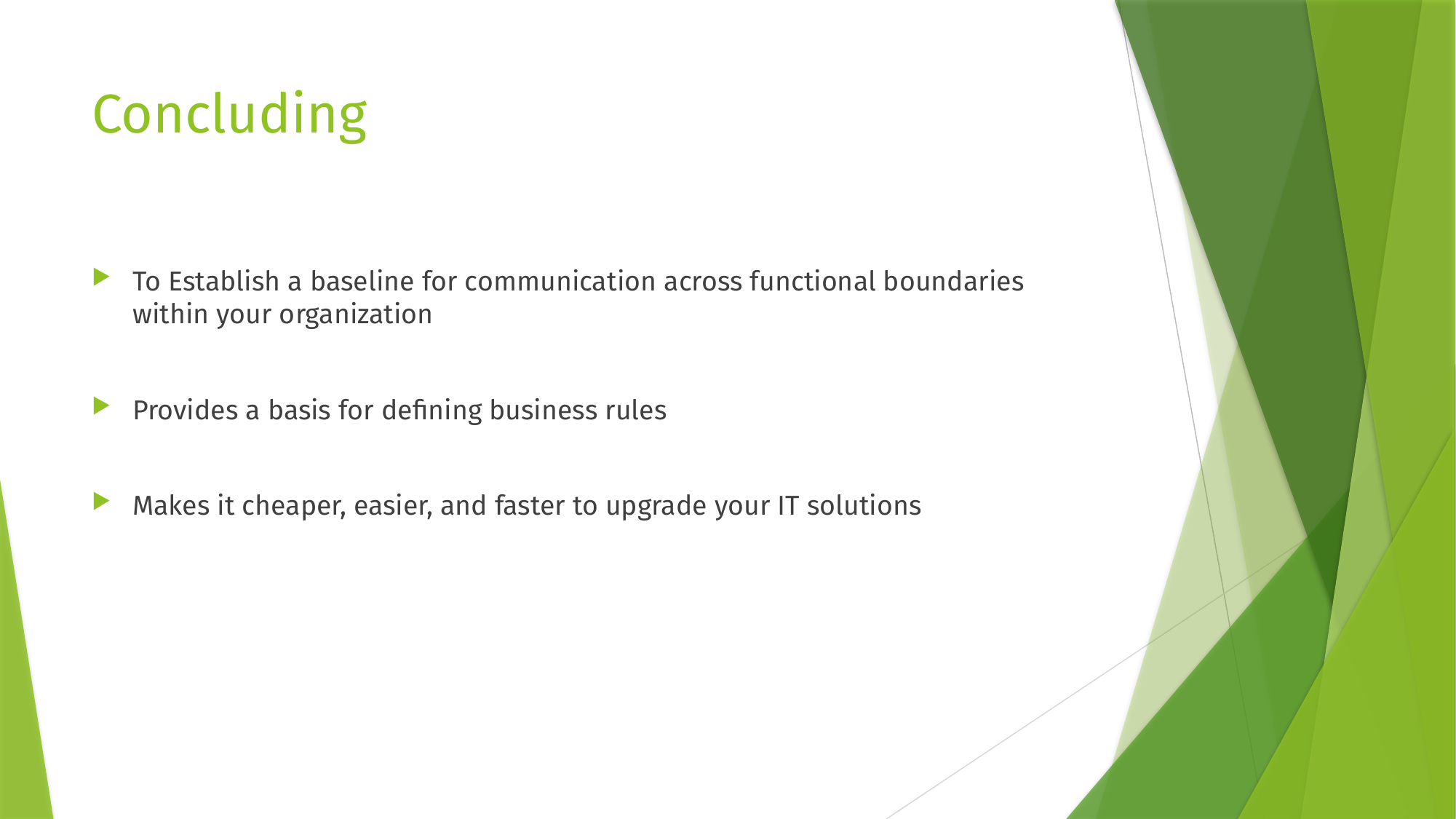

# Concluding
To Establish a baseline for communication across functional boundaries within your organization

Provides a basis for defining business rules

Makes it cheaper, easier, and faster to upgrade your IT solutions